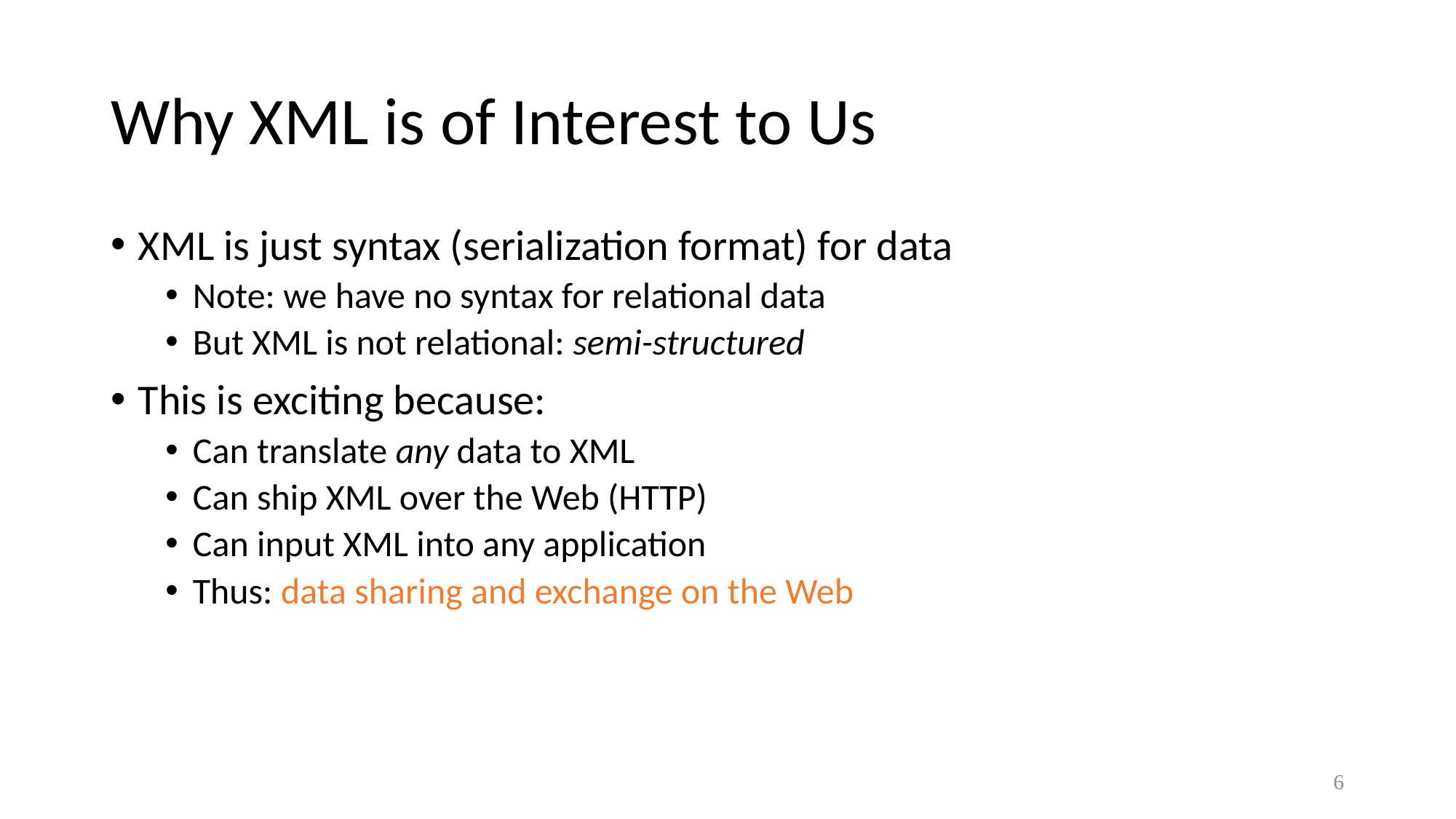

# Why XML is of Interest to Us
XML is just syntax (serialization format) for data
Note: we have no syntax for relational data
But XML is not relational: semi-structured
This is exciting because:
Can translate any data to XML
Can ship XML over the Web (HTTP)
Can input XML into any application
Thus: data sharing and exchange on the Web
6